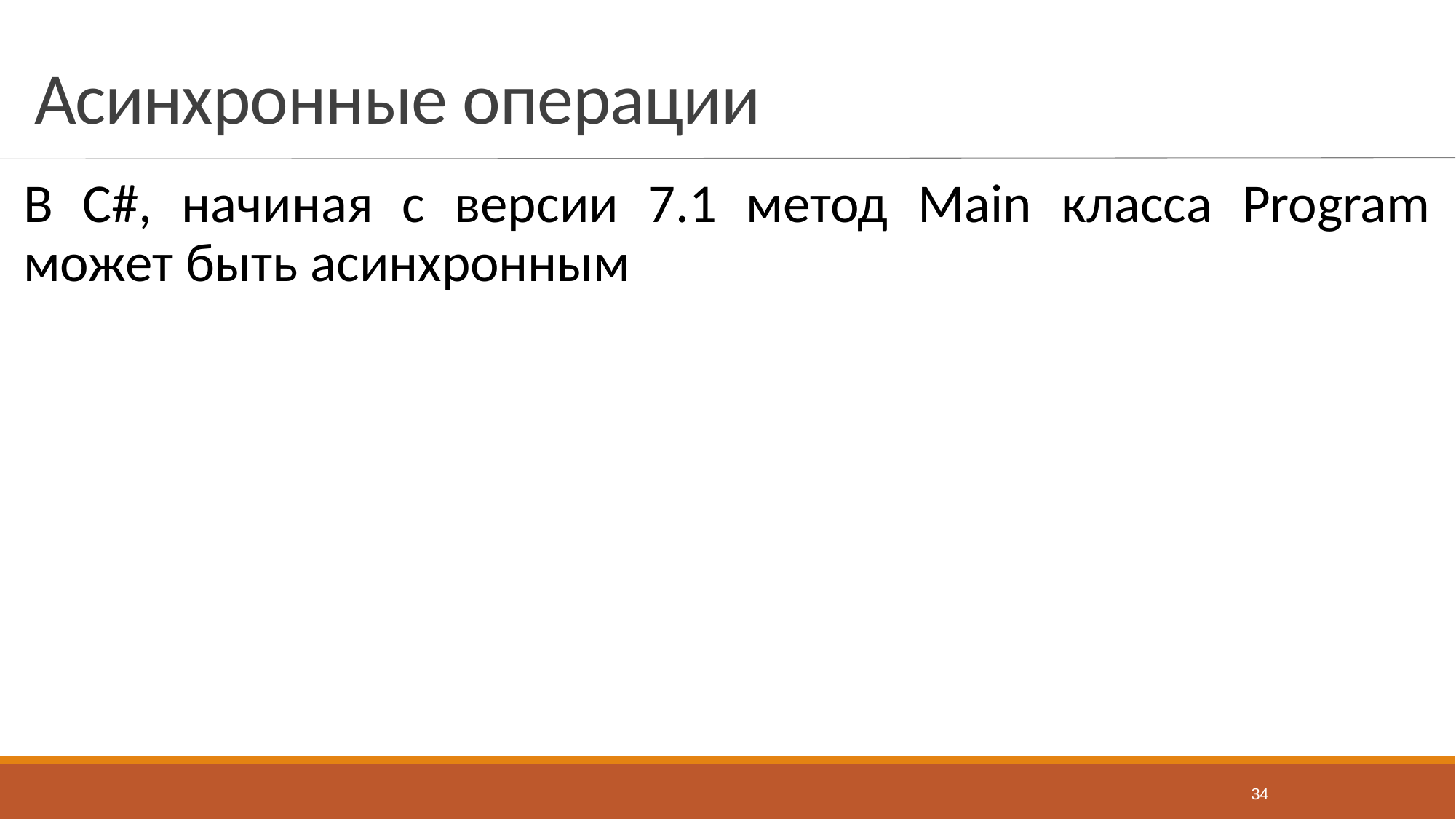

# Асинхронные операции
В C#, начиная с версии 7.1 метод Main класса Program может быть асинхронным

34